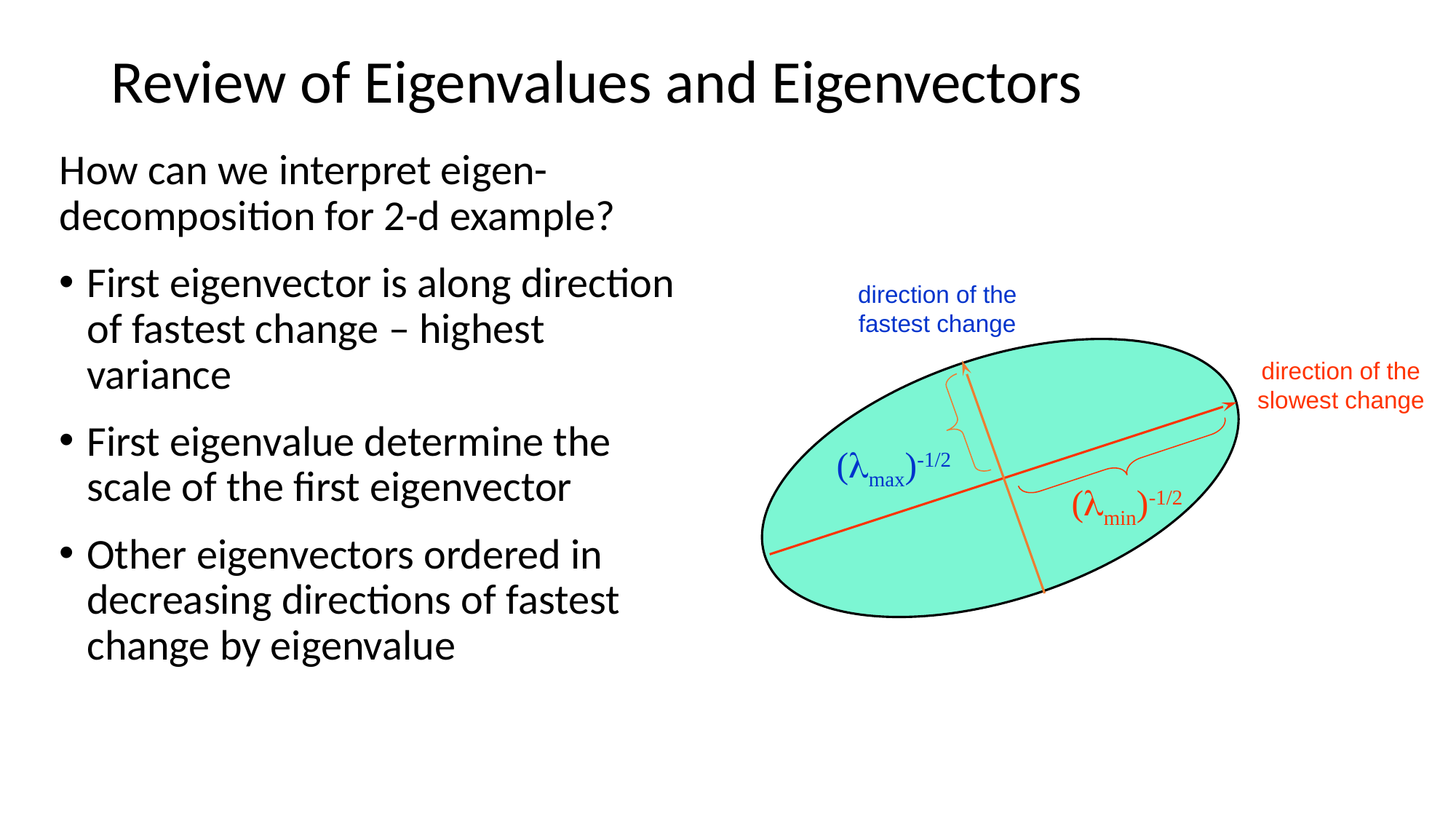

# Review of Eigenvalues and Eigenvectors
How can we interpret eigen-decomposition for 2-d example?
First eigenvector is along direction of fastest change – highest variance
First eigenvalue determine the scale of the first eigenvector
Other eigenvectors ordered in decreasing directions of fastest change by eigenvalue
direction of the fastest change

direction of the slowest change

(λmax)-1/2
(λmin)-1/2